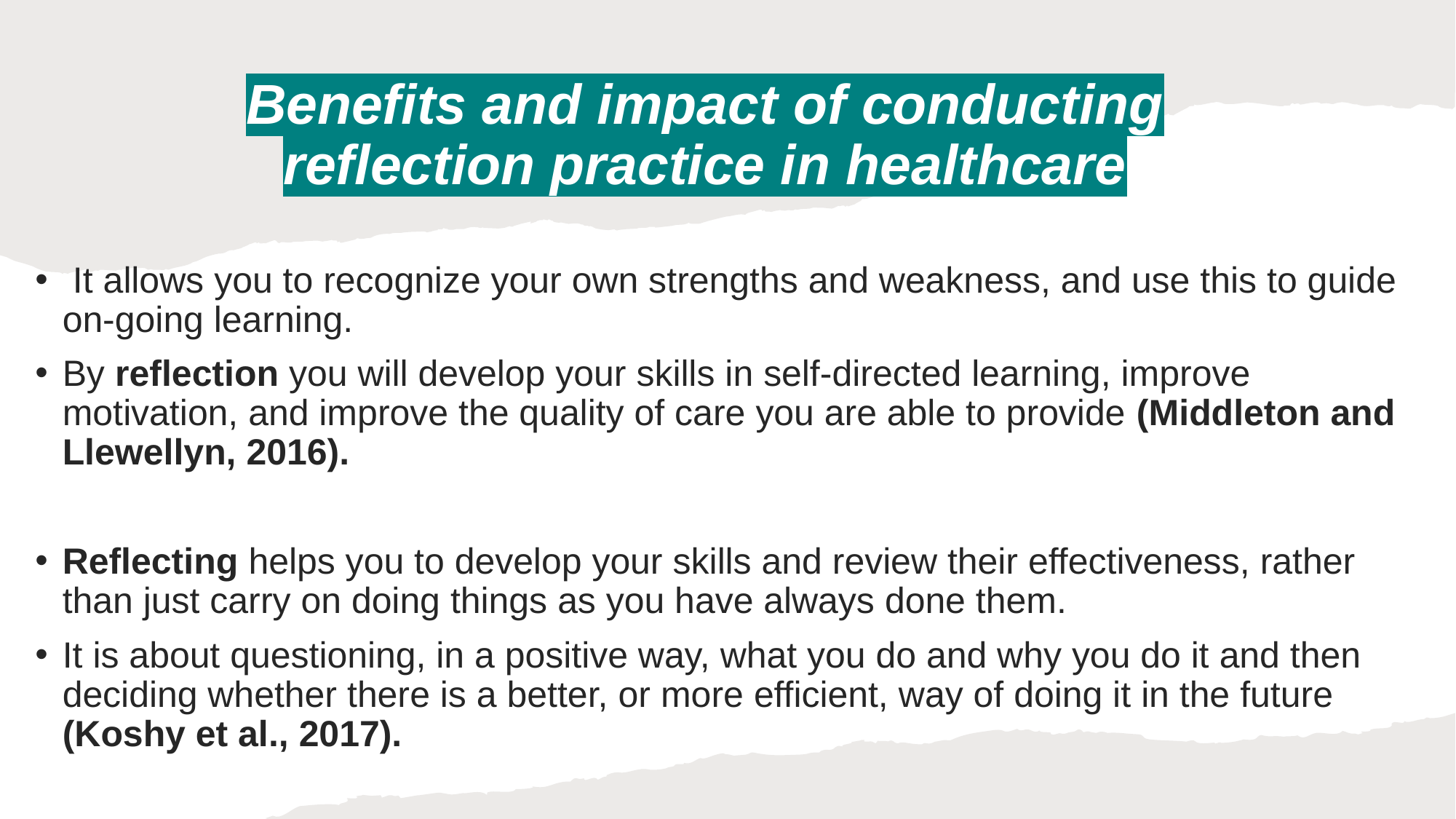

# Benefits and impact of conducting reflection practice in healthcare
 It allows you to recognize your own strengths and weakness, and use this to guide on-going learning.
By reflection you will develop your skills in self-directed learning, improve motivation, and improve the quality of care you are able to provide (Middleton and Llewellyn, 2016).

Reflecting helps you to develop your skills and review their effectiveness, rather than just carry on doing things as you have always done them.
It is about questioning, in a positive way, what you do and why you do it and then deciding whether there is a better, or more efficient, way of doing it in the future (Koshy et al., 2017).

Created by Tayo Alebiosu